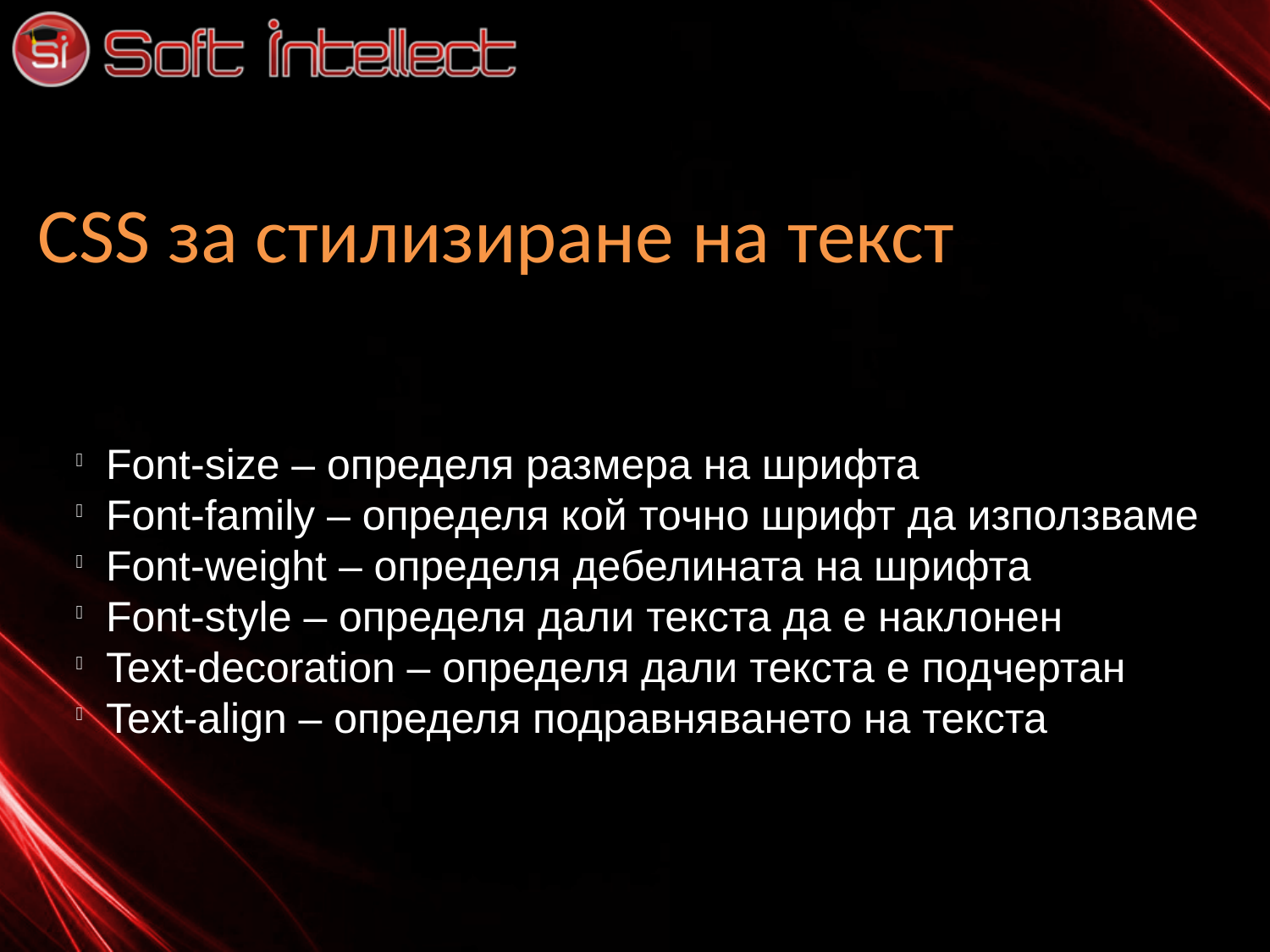

CSS за стилизиране на текст

Font-size – определя размера на шрифта
Font-family – определя кой точно шрифт да използваме
Font-weight – определя дебелината на шрифта
Font-style – определя дали текста да е наклонен
Text-decoration – определя дали текста е подчертан
Text-align – определя подравняването на текста